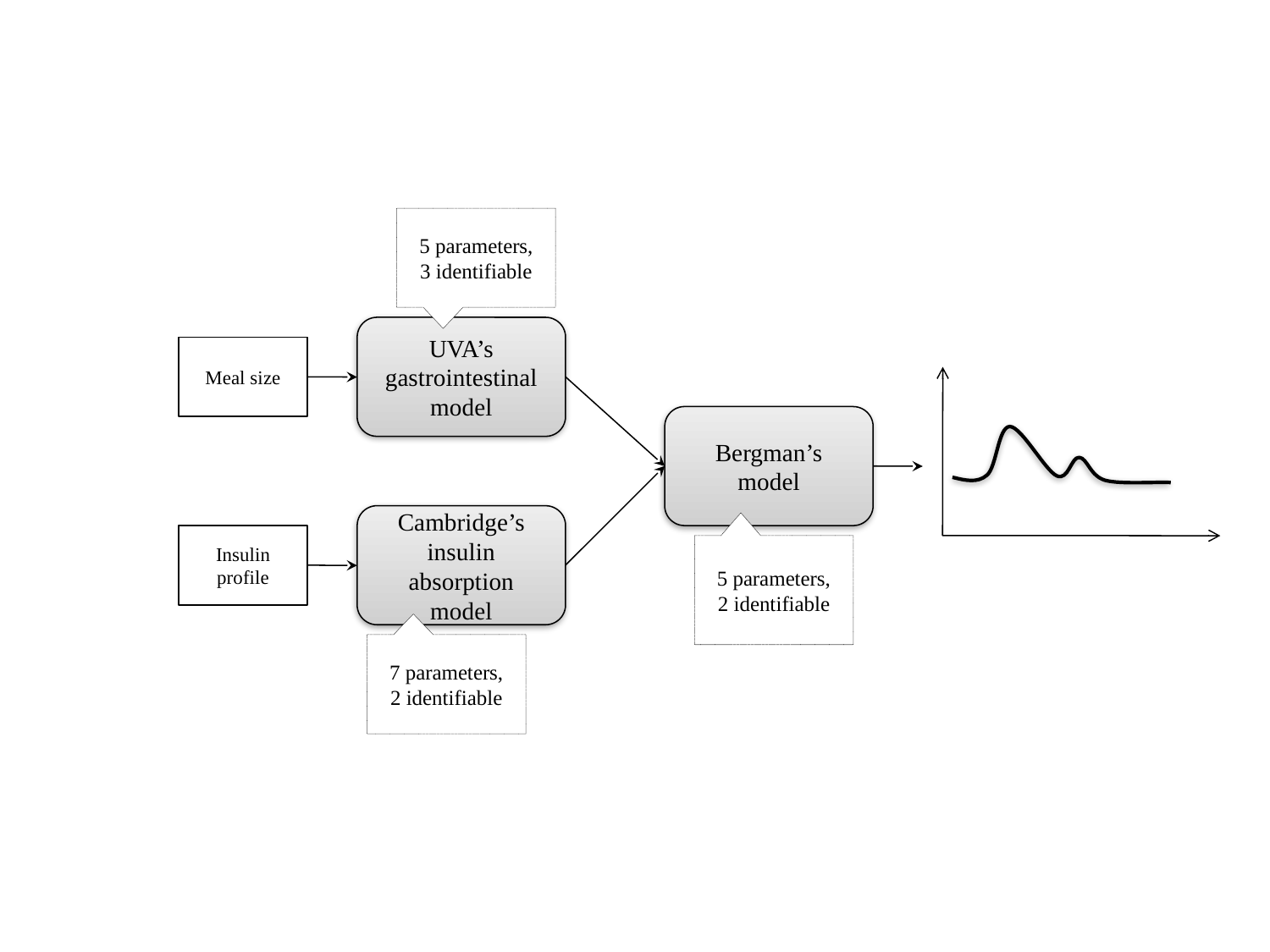

5 parameters,
3 identifiable
UVA’s gastrointestinal model
Meal size
Bergman’s model

Cambridge’s insulin absorption model
Insulin profile
5 parameters,
2 identifiable
7 parameters,
2 identifiable